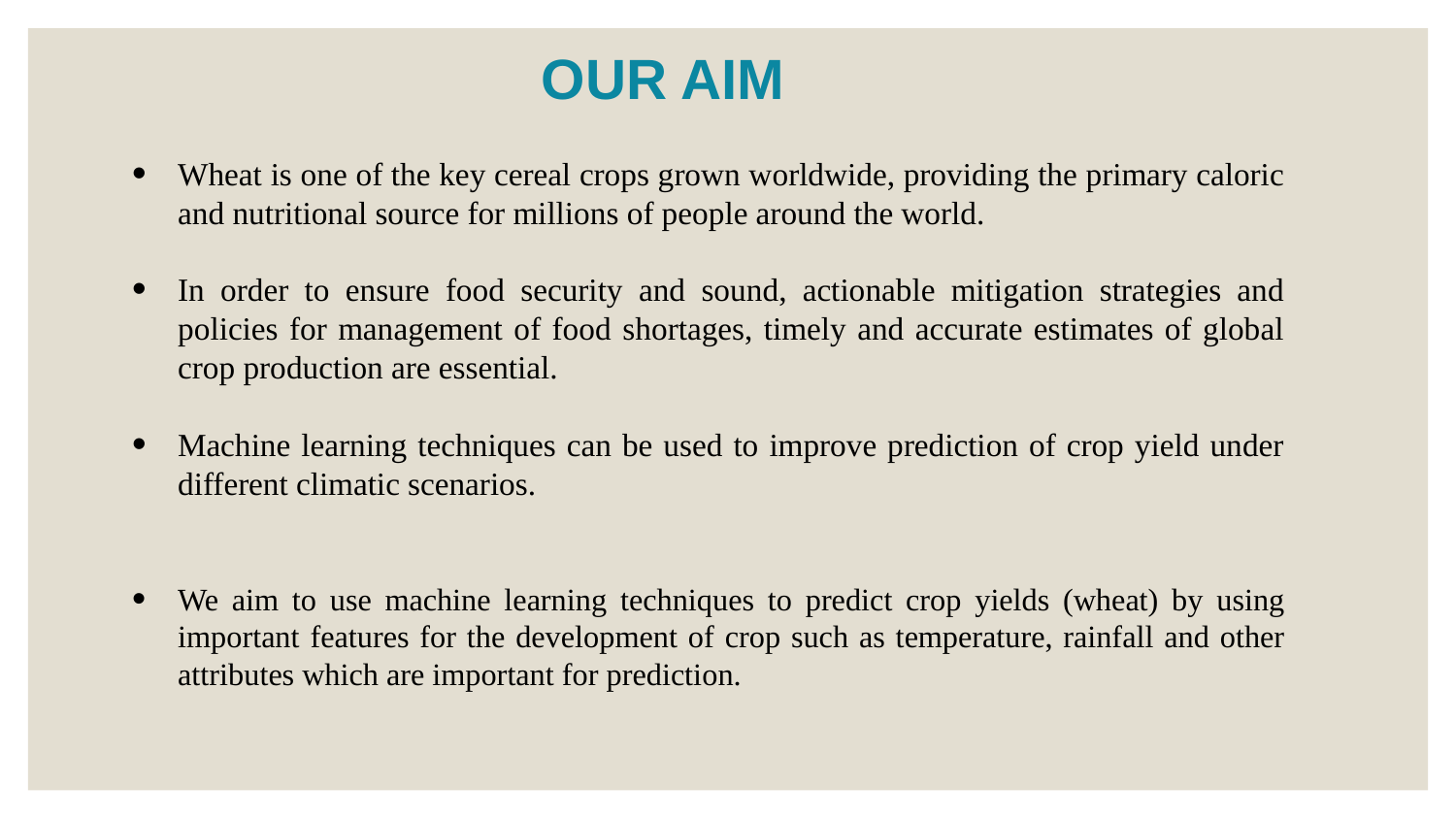

OUR AIM
Wheat is one of the key cereal crops grown worldwide, providing the primary caloric and nutritional source for millions of people around the world.

In order to ensure food security and sound, actionable mitigation strategies and policies for management of food shortages, timely and accurate estimates of global crop production are essential.

Machine learning techniques can be used to improve prediction of crop yield under different climatic scenarios.

We aim to use machine learning techniques to predict crop yields (wheat) by using important features for the development of crop such as temperature, rainfall and other attributes which are important for prediction.